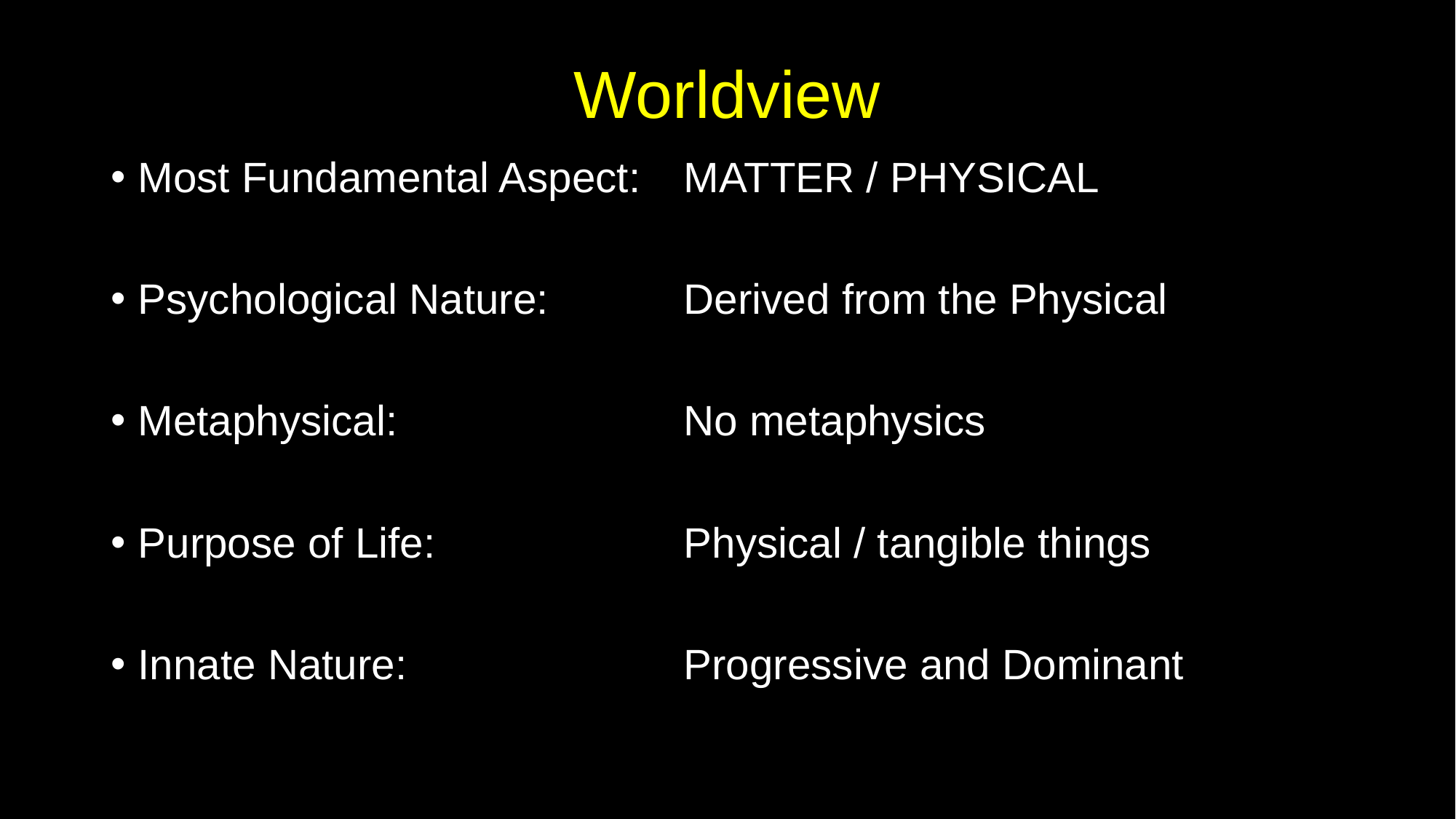

# Worldview
Most Fundamental Aspect:	MATTER / PHYSICAL

Psychological Nature:		Derived from the Physical

Metaphysical:			No metaphysics

Purpose of Life:			Physical / tangible things

Innate Nature:			Progressive and Dominant